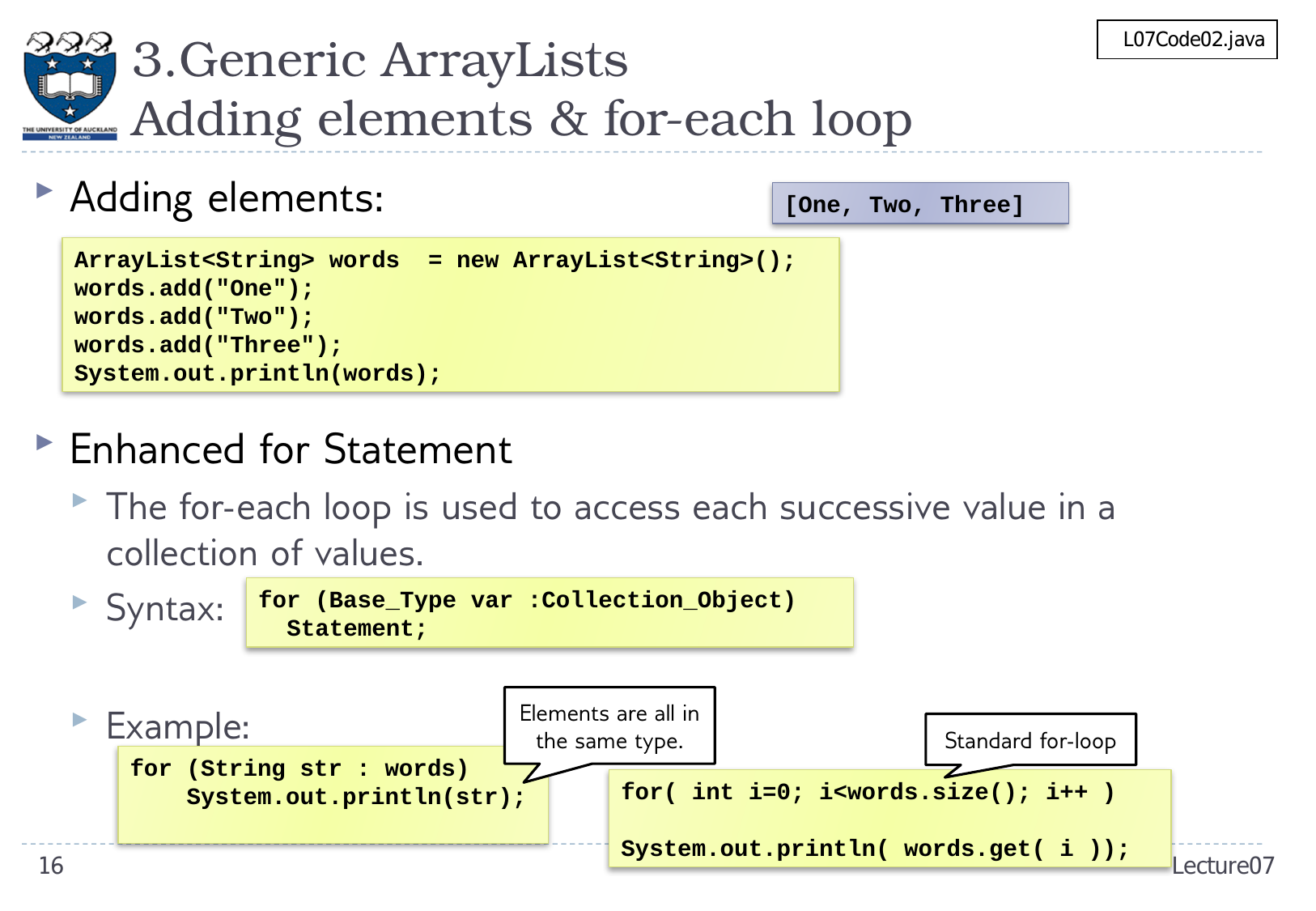

# 3.Generic ArrayLists Adding elements & for-each loop
L07Code02.java
Adding elements:

Enhanced for Statement
The for-each loop is used to access each successive value in a collection of values.
Syntax:

Example:

[One, Two, Three]
ArrayList<String> words  = new ArrayList<String>();
words.add("One");
words.add("Two");
words.add("Three");
System.out.println(words);
for (Base_Type var :Collection_Object)
  Statement;
Elements are all in the same type.
Standard for-loop
for (String str : words)
    System.out.println(str);
for( int i=0; i<words.size(); i++ )
  System.out.println( words.get( i ));
16
Lecture07